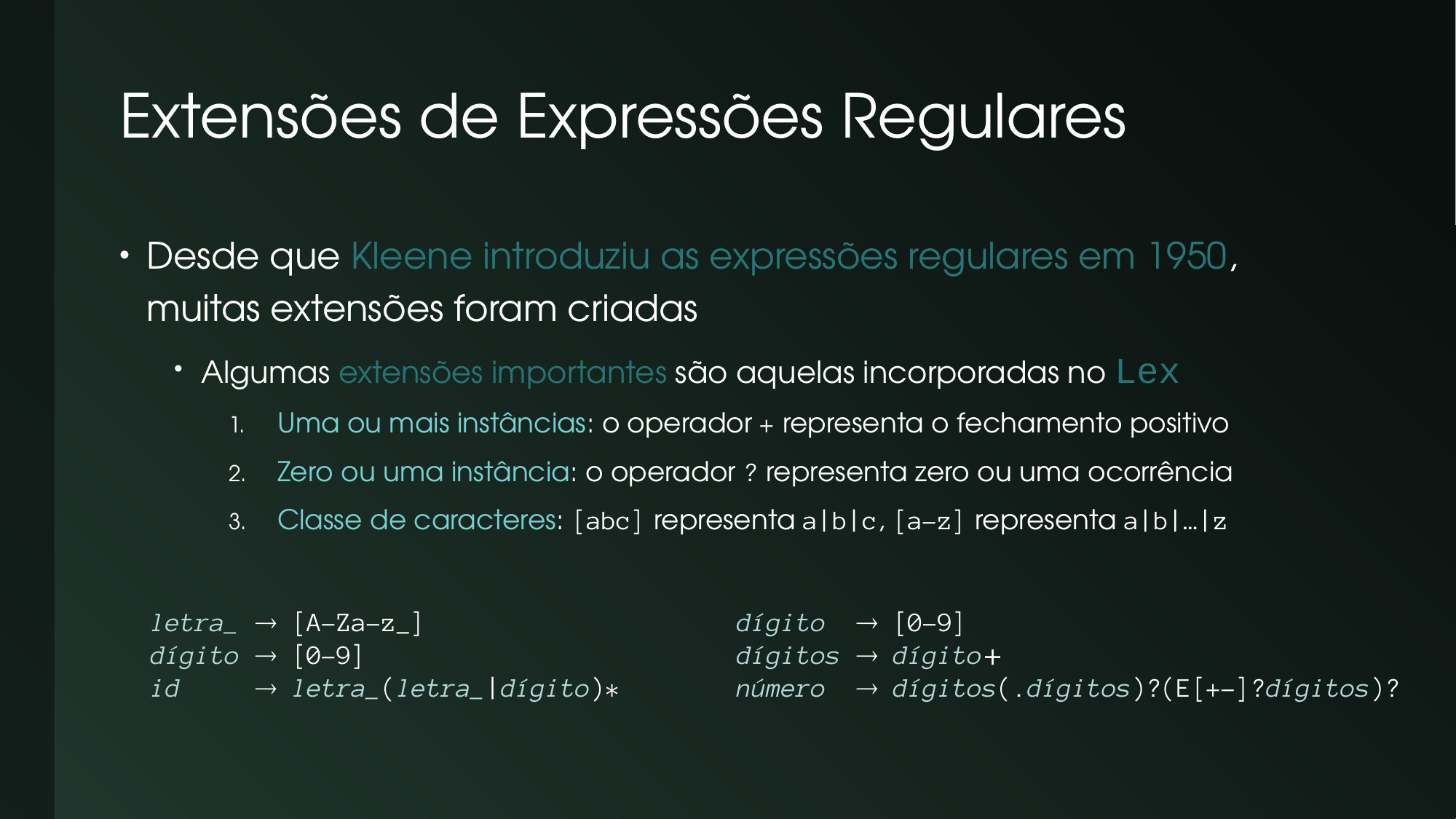

# Extensões de Expressões Regulares
Desde que Kleene introduziu as expressões regulares em 1950,
muitas extensões foram criadas
Algumas extensões importantes são aquelas incorporadas no Lex
 Uma ou mais instâncias: o operador + representa o fechamento positivo
 Zero ou uma instância: o operador ? representa zero ou uma ocorrência
 Classe de caracteres: [abc] representa a|b|c, [a-z] representa a|b|…|z
letra_ → [A-Za-z_]
dígito → [0-9]
id     → letra_(letra_|dígito)*
dígito  → [0-9]
dígitos → dígito+
número  → dígitos(.dígitos)?(E[+-]?dígitos)?